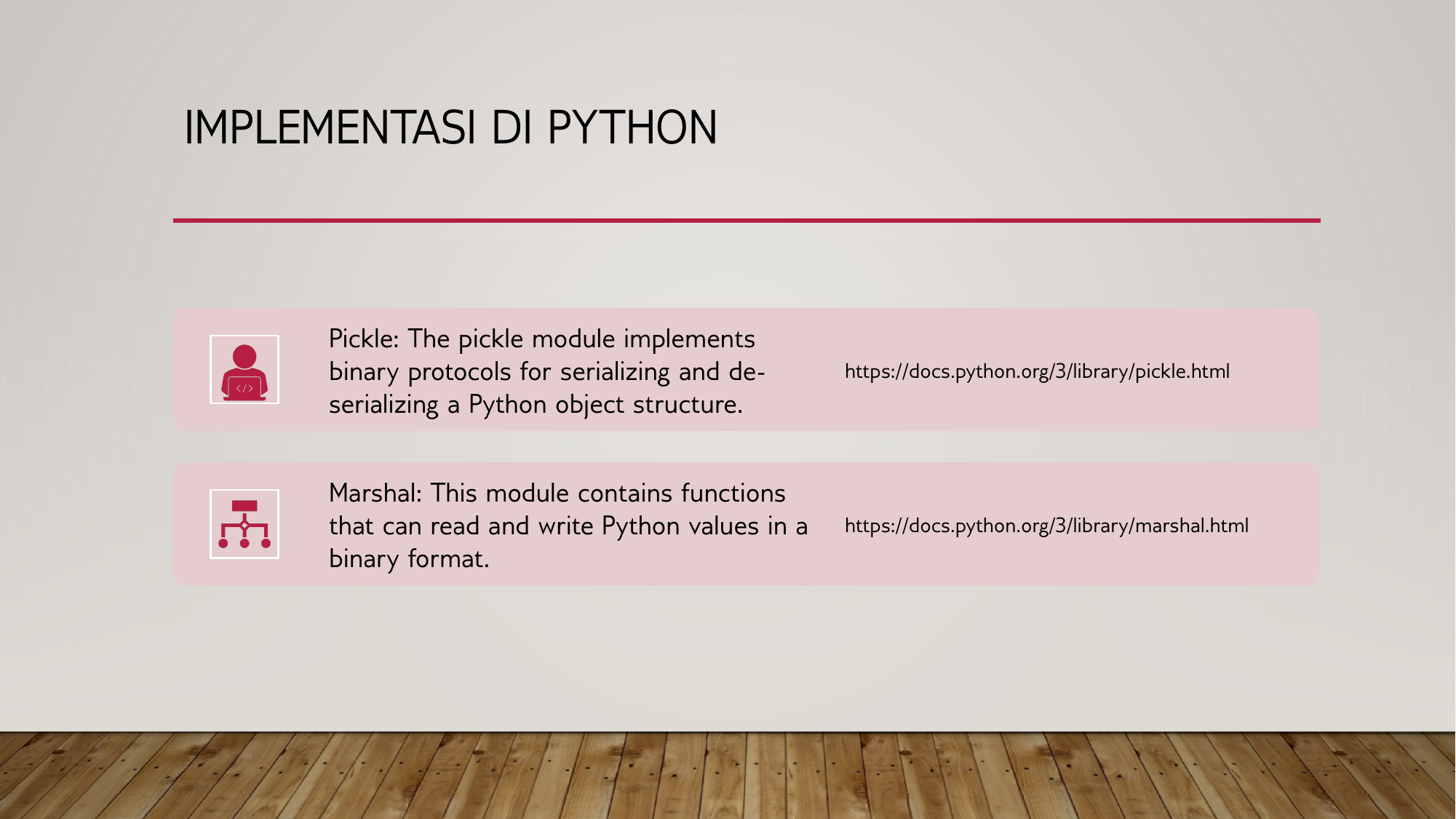

# Implementasi di python
Pickle: The pickle module implements binary protocols for serializing and de-serializing a Python object structure.
https://docs.python.org/3/library/pickle.html
Marshal: This module contains functions that can read and write Python values in a binary format.
https://docs.python.org/3/library/marshal.html